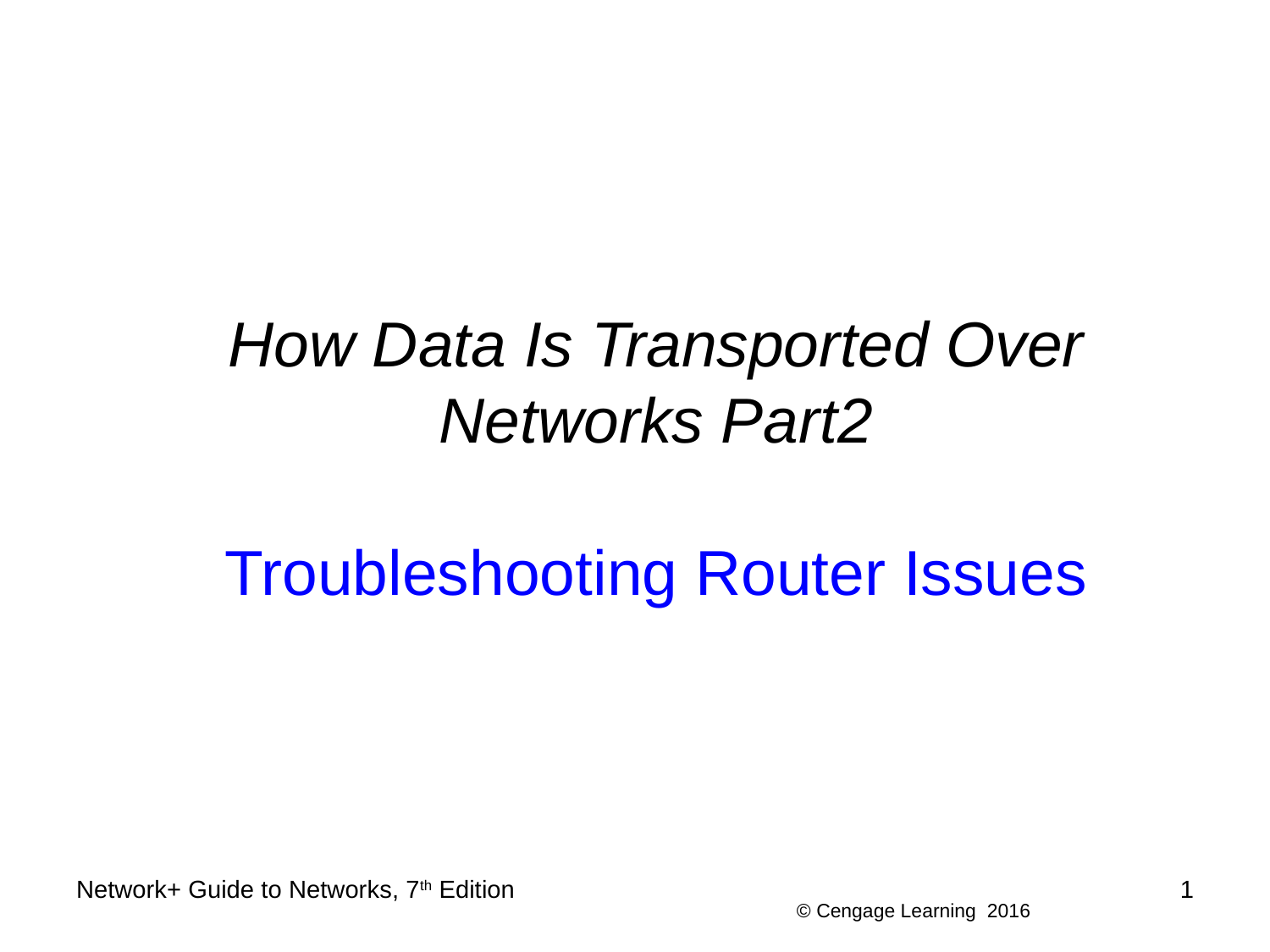

# How Data Is Transported Over Networks Part2 Troubleshooting Router Issues
Network+ Guide to Networks, 7th Edition
1